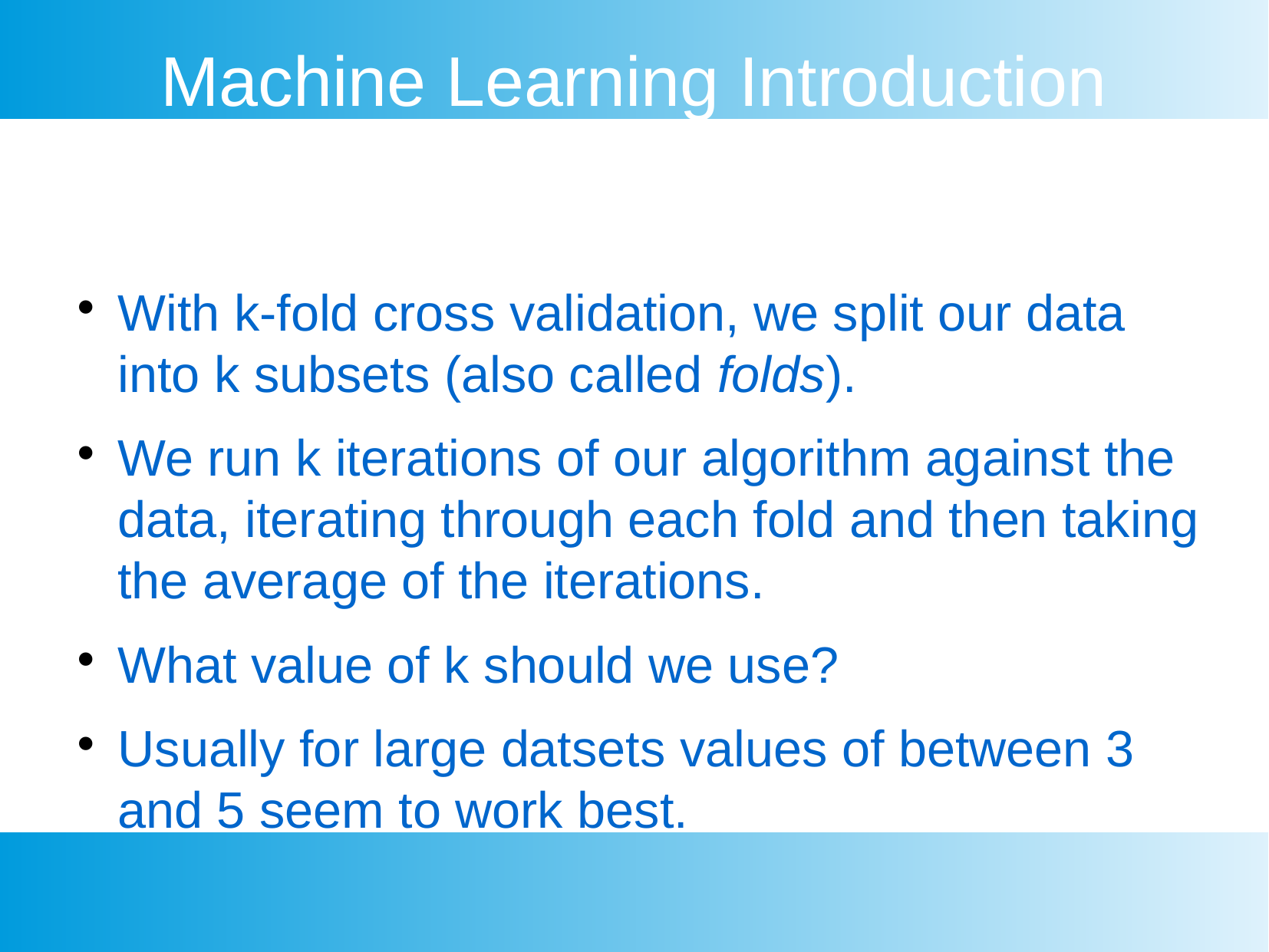

Machine Learning Introduction

With k-fold cross validation, we split our data into k subsets (also called folds).
We run k iterations of our algorithm against the data, iterating through each fold and then taking the average of the iterations.
What value of k should we use?
Usually for large datsets values of between 3 and 5 seem to work best.